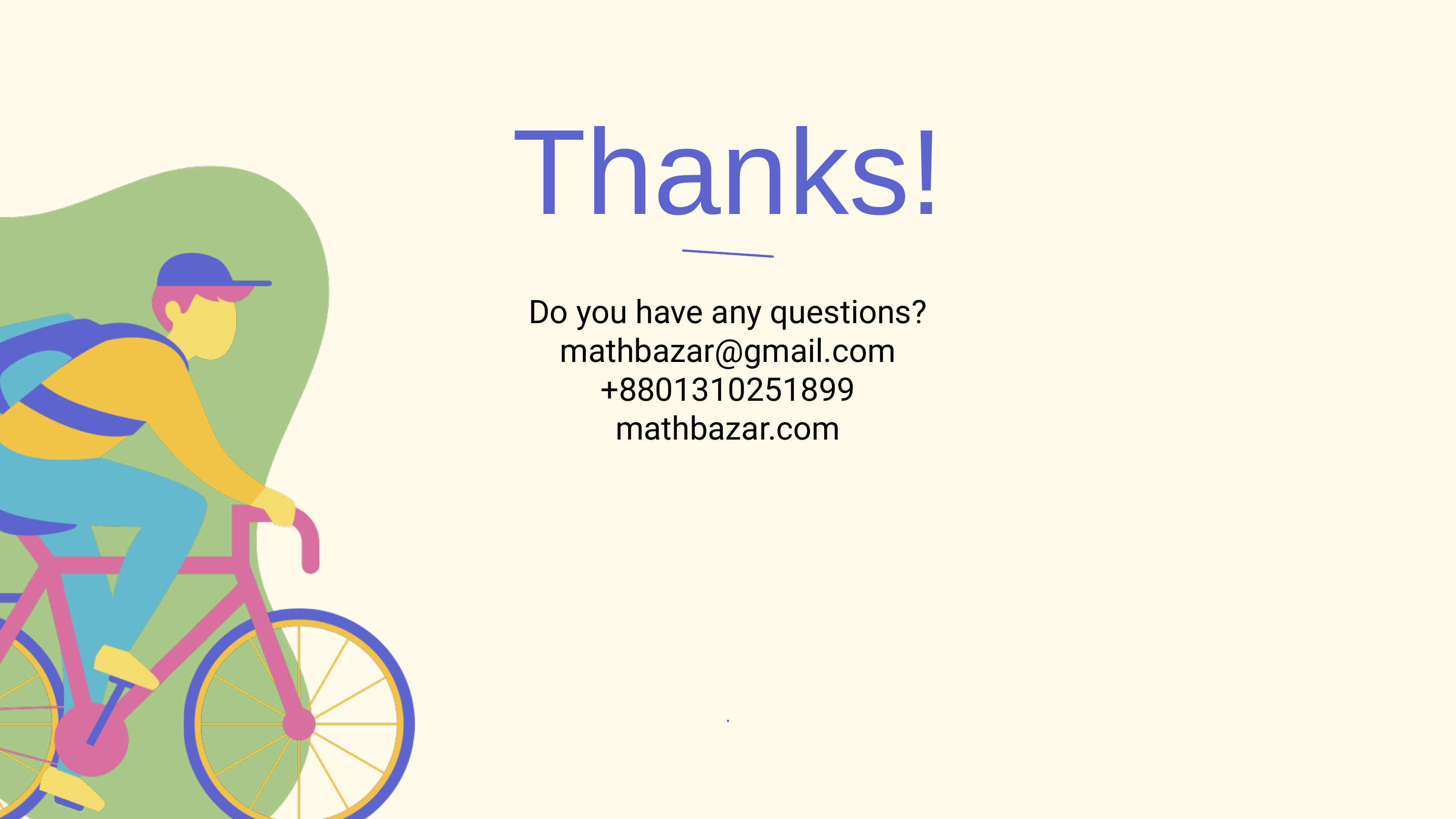

Thanks!

Do you have any questions?
mathbazar@gmail.com
+8801310251899
mathbazar.com

.